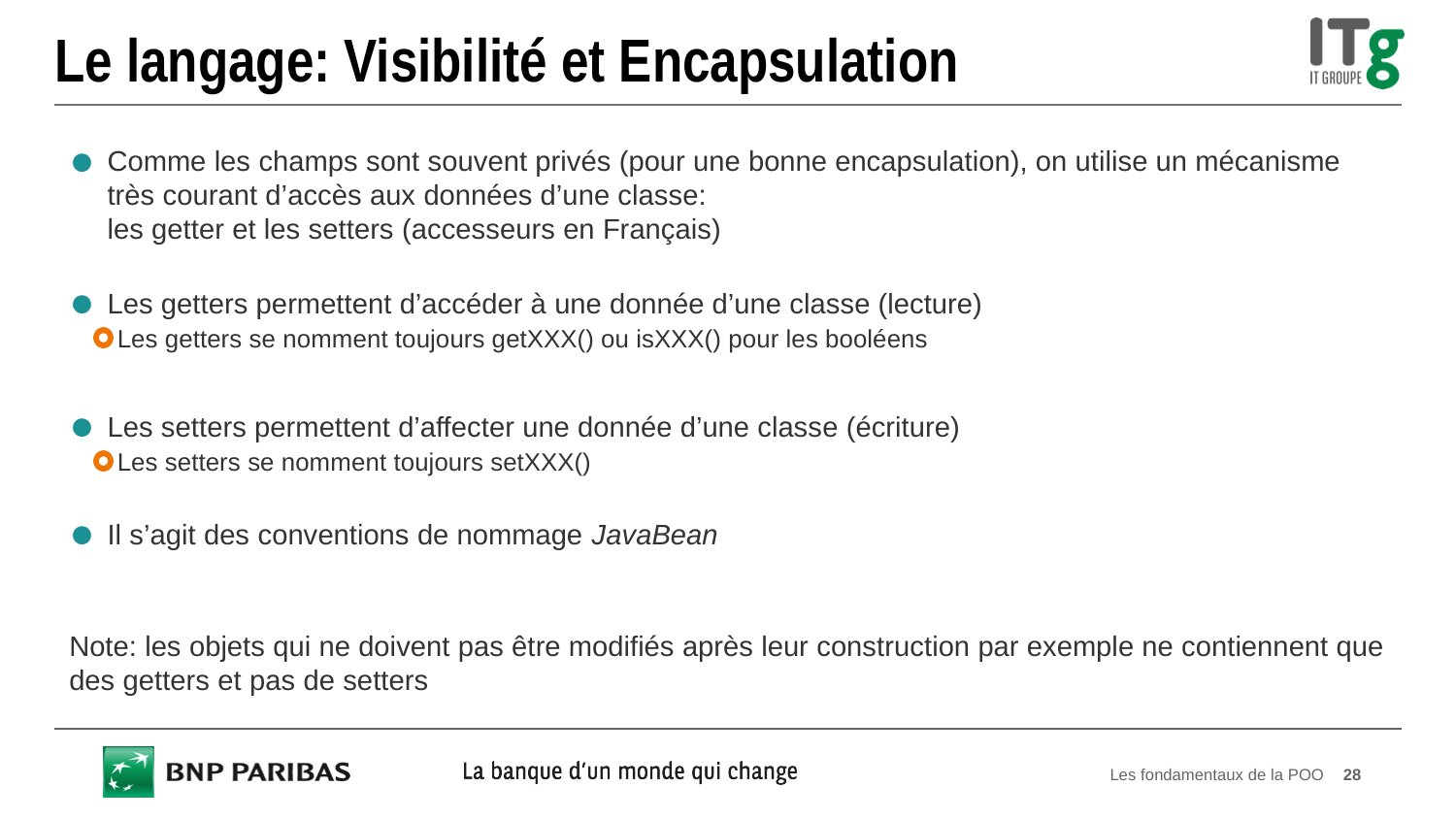

# Le langage: Visibilité et Encapsulation
Comme les champs sont souvent privés (pour une bonne encapsulation), on utilise un mécanisme très courant d’accès aux données d’une classe:
les getter et les setters (accesseurs en Français)

Les getters permettent d’accéder à une donnée d’une classe (lecture)
Les getters se nomment toujours getXXX() ou isXXX() pour les booléens

Les setters permettent d’affecter une donnée d’une classe (écriture)
Les setters se nomment toujours setXXX()

Il s’agit des conventions de nommage JavaBean

Note: les objets qui ne doivent pas être modifiés après leur construction par exemple ne contiennent que des getters et pas de setters
Les fondamentaux de la POO
28